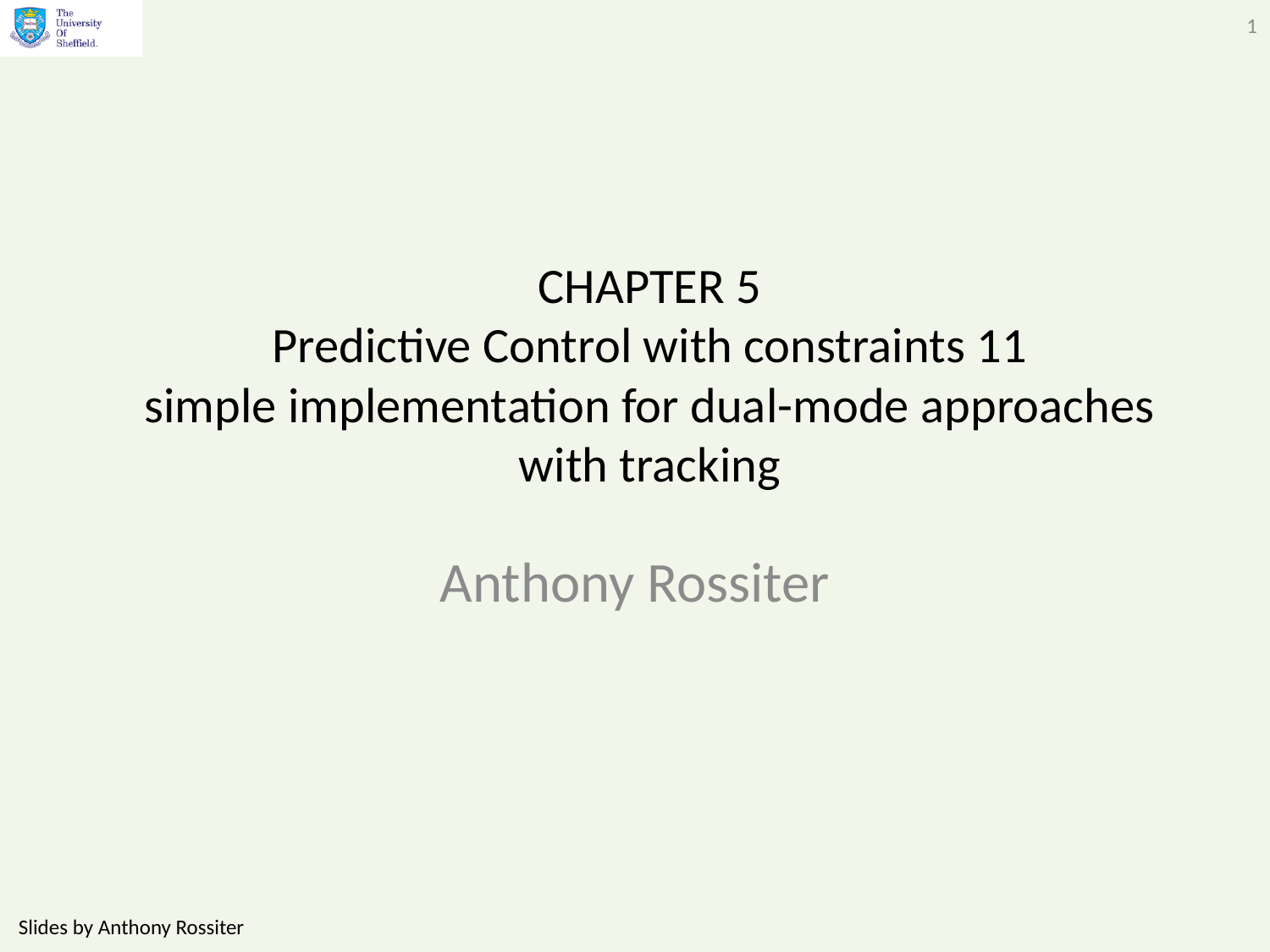

1
# CHAPTER 5 Predictive Control with constraints 11 simple implementation for dual-mode approaches with tracking
Anthony Rossiter
Slides by Anthony Rossiter